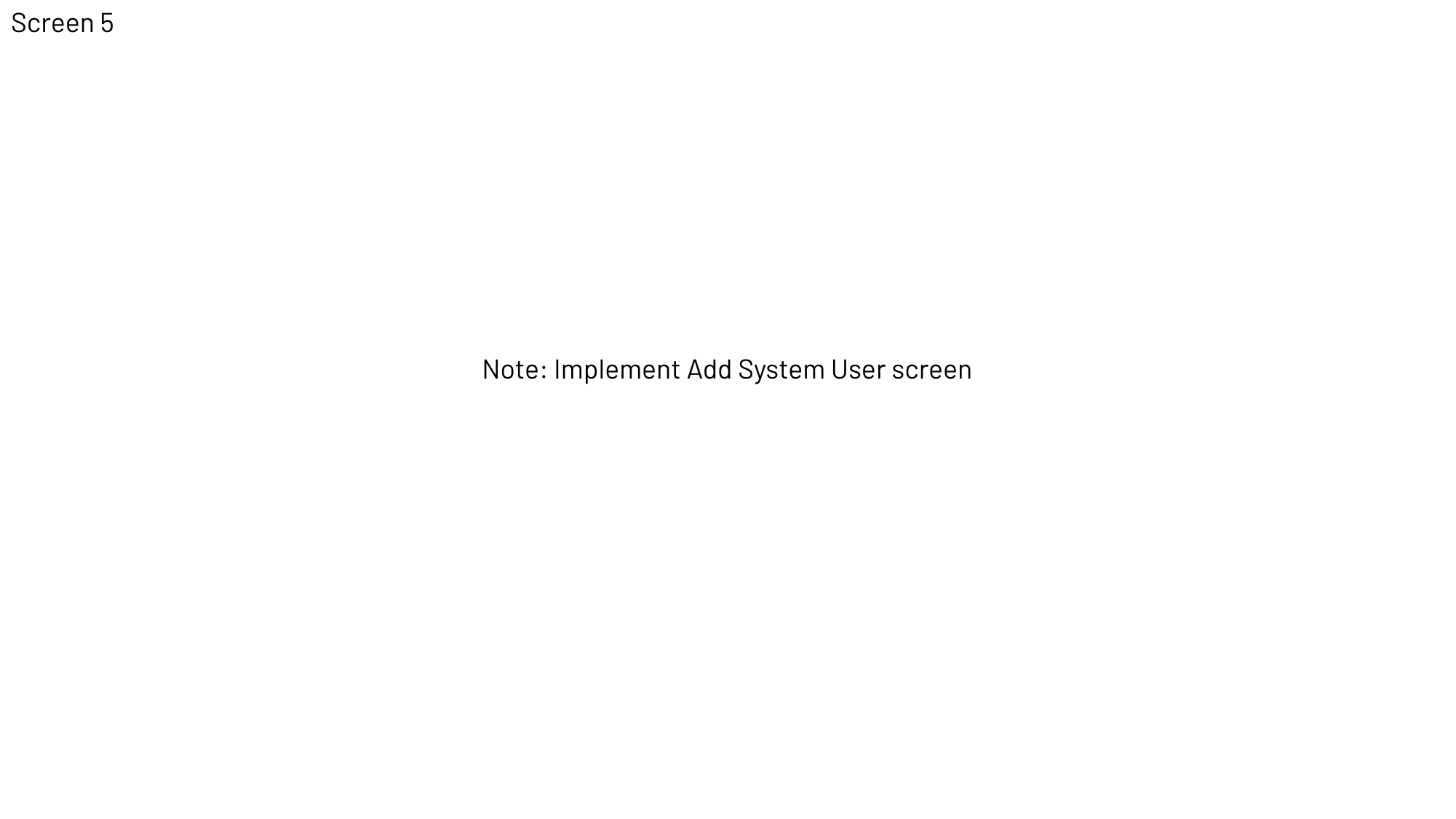

Screen 5
Note: Implement Add System User screen